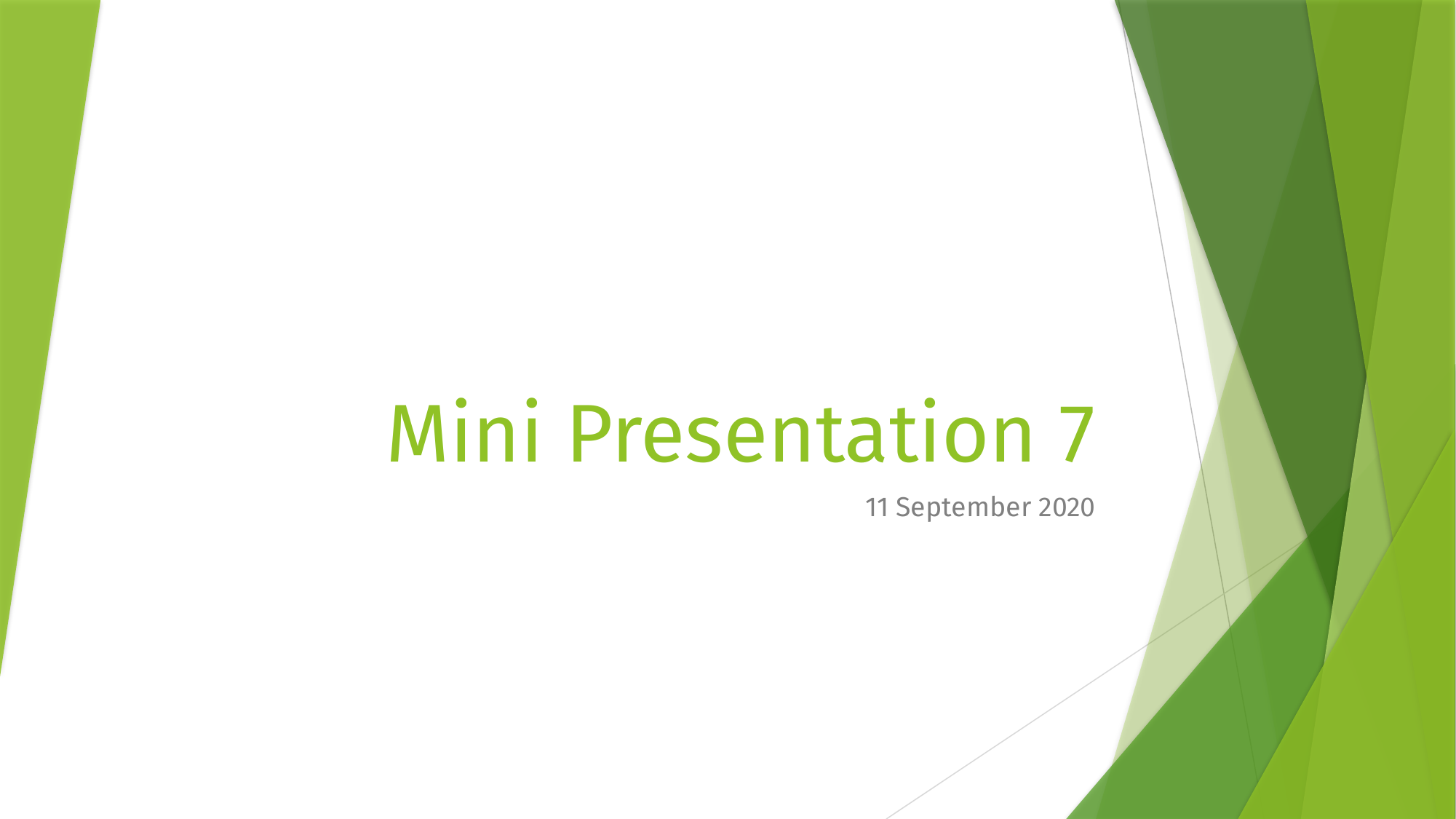

# Mini Presentation 7
11 September 2020